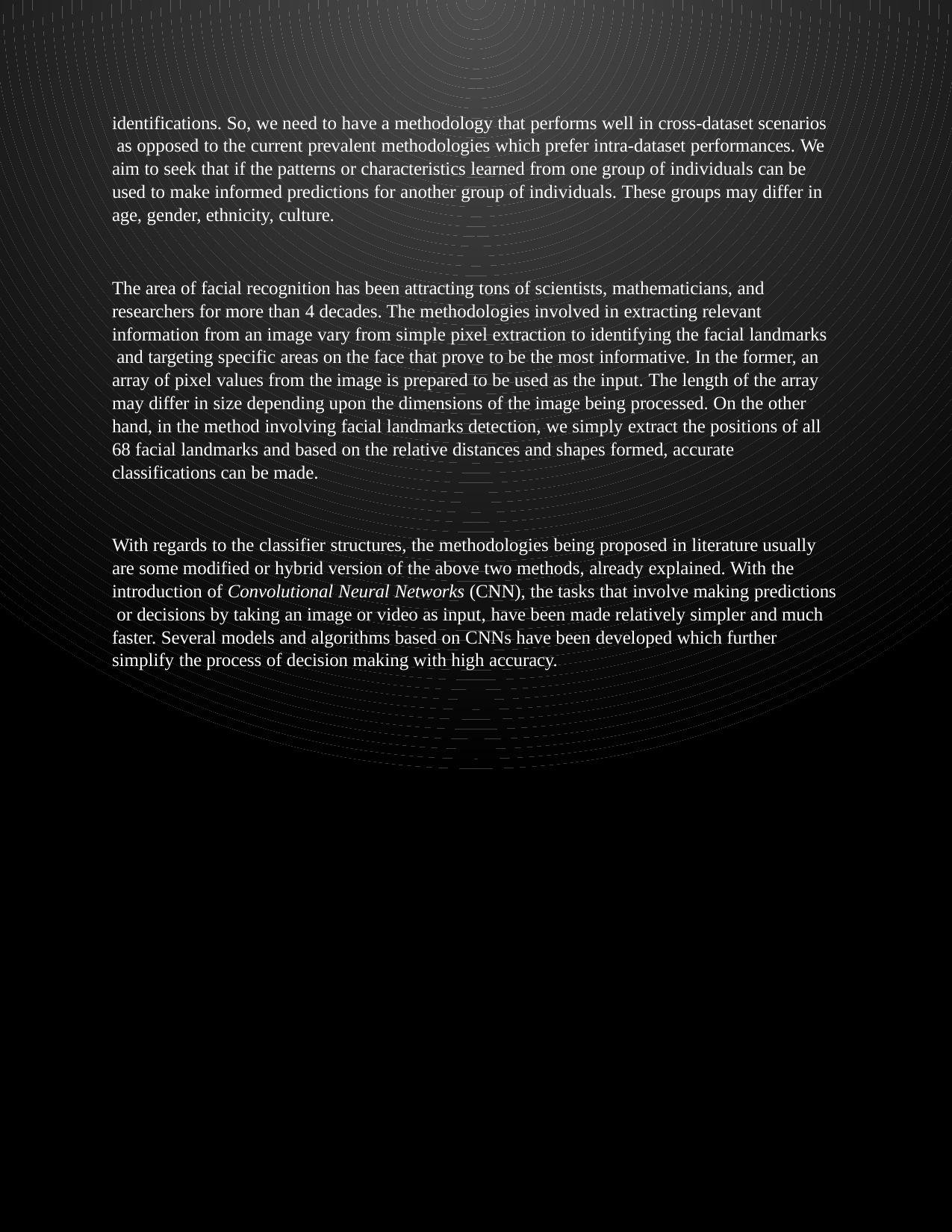

identifications. So, we need to have a methodology that performs well in cross-dataset scenarios  as opposed to the current prevalent methodologies which prefer intra-dataset performances. We  aim to seek that if the patterns or characteristics learned from one group of individuals can be  used to make informed predictions for another group of individuals. These groups may differ in  age, gender, ethnicity, culture.

The area of facial recognition has been attracting tons of scientists, mathematicians, and  researchers for more than 4 decades. The methodologies involved in extracting relevant  information from an image vary from simple pixel extraction to identifying the facial landmarks  and targeting specific areas on the face that prove to be the most informative. In the former, an  array of pixel values from the image is prepared to be used as the input. The length of the array  may differ in size depending upon the dimensions of the image being processed. On the other  hand, in the method involving facial landmarks detection, we simply extract the positions of all  68 facial landmarks and based on the relative distances and shapes formed, accurate  classifications can be made.

With regards to the classifier structures, the methodologies being proposed in literature usually  are some modified or hybrid version of the above two methods, already explained. With the  introduction of Convolutional Neural Networks (CNN), the tasks that involve making predictions  or decisions by taking an image or video as input, have been made relatively simpler and much  faster. Several models and algorithms based on CNNs have been developed which further  simplify the process of decision making with high accuracy.